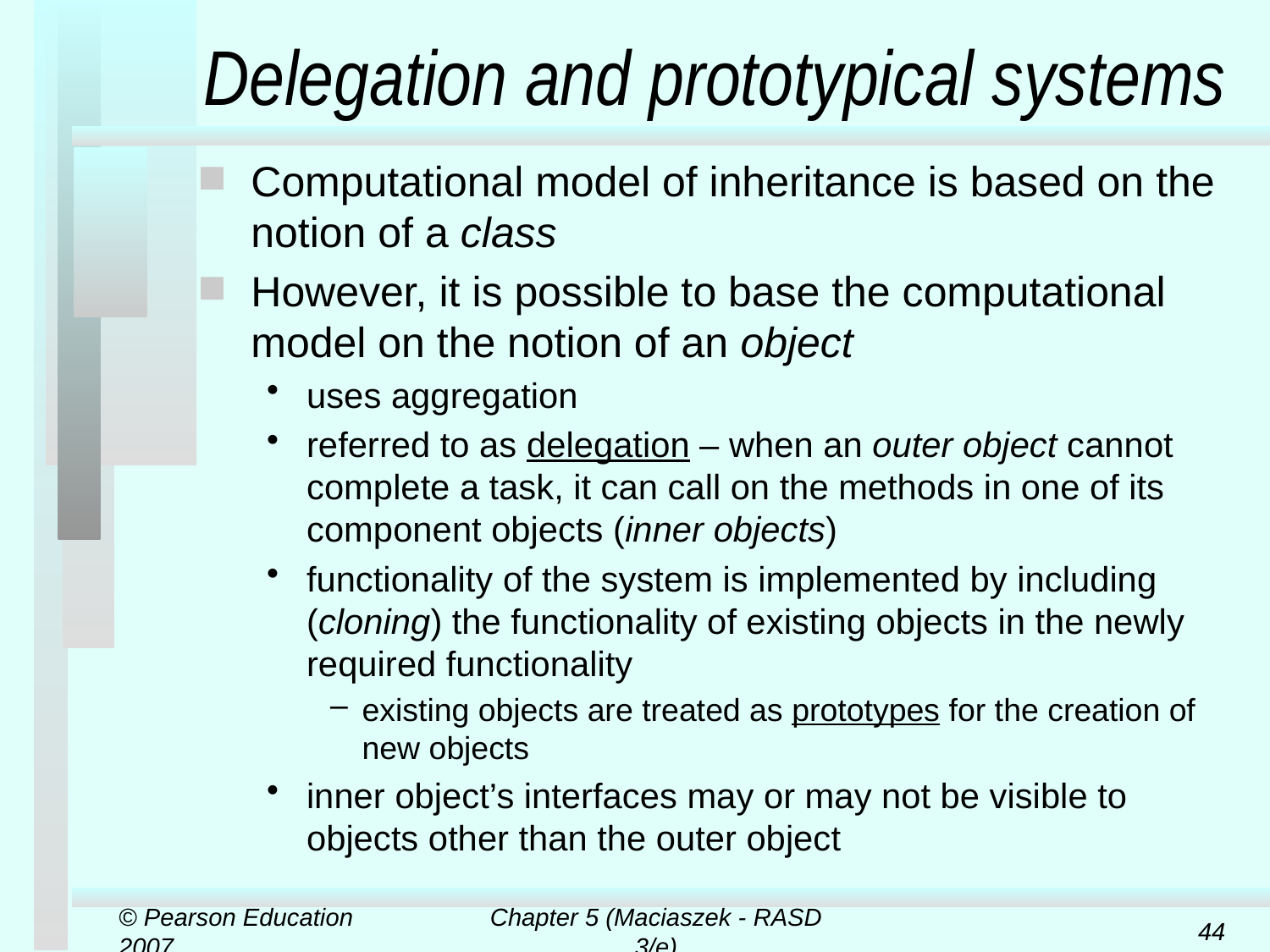

# Delegation and prototypical systems
Computational model of inheritance is based on the notion of a class
However, it is possible to base the computational model on the notion of an object
uses aggregation
referred to as delegation – when an outer object cannot complete a task, it can call on the methods in one of its component objects (inner objects)
functionality of the system is implemented by including (cloning) the functionality of existing objects in the newly required functionality
existing objects are treated as prototypes for the creation of new objects
inner object’s interfaces may or may not be visible to objects other than the outer object
© Pearson Education 2007
Chapter 5 (Maciaszek - RASD 3/e)
44